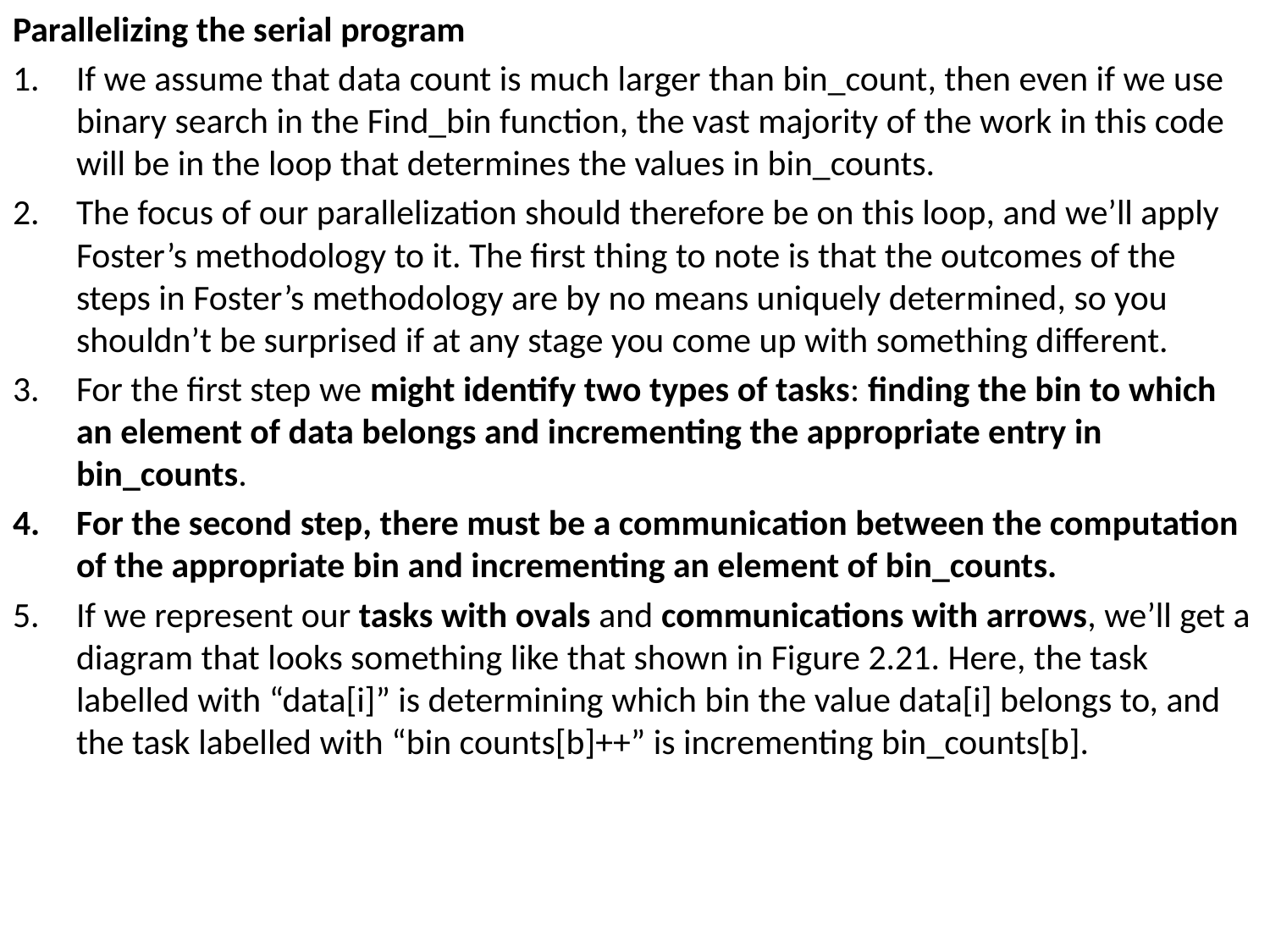

Parallelizing the serial program
If we assume that data count is much larger than bin_count, then even if we use binary search in the Find_bin function, the vast majority of the work in this code will be in the loop that determines the values in bin_counts.
The focus of our parallelization should therefore be on this loop, and we’ll apply Foster’s methodology to it. The first thing to note is that the outcomes of the steps in Foster’s methodology are by no means uniquely determined, so you shouldn’t be surprised if at any stage you come up with something different.
For the first step we might identify two types of tasks: finding the bin to which an element of data belongs and incrementing the appropriate entry in bin_counts.
For the second step, there must be a communication between the computation of the appropriate bin and incrementing an element of bin_counts.
If we represent our tasks with ovals and communications with arrows, we’ll get a diagram that looks something like that shown in Figure 2.21. Here, the task labelled with “data[i]” is determining which bin the value data[i] belongs to, and the task labelled with “bin counts[b]++” is incrementing bin_counts[b].